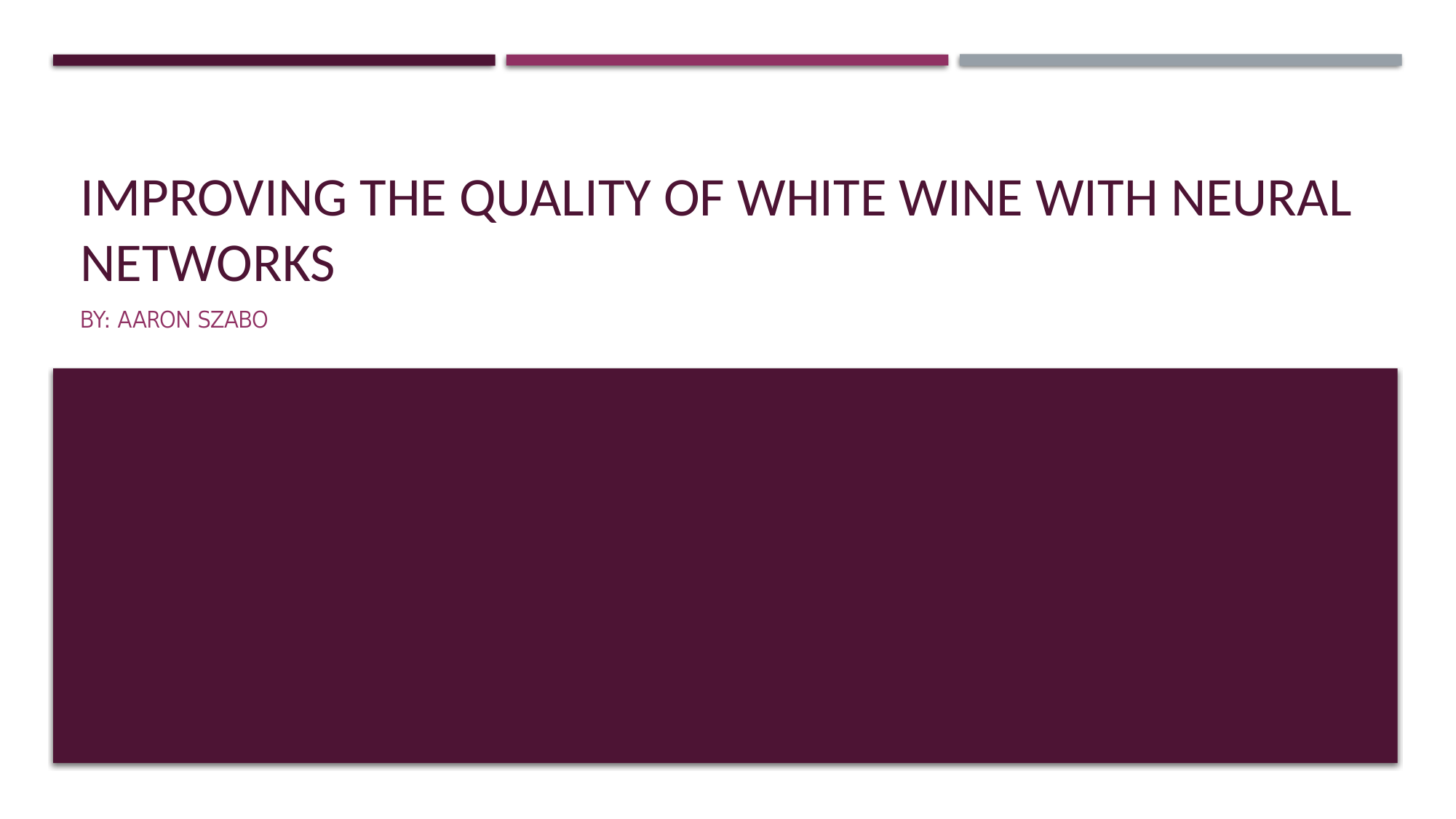

# Improving the quality of white wine with neural networks
By: Aaron Szabo